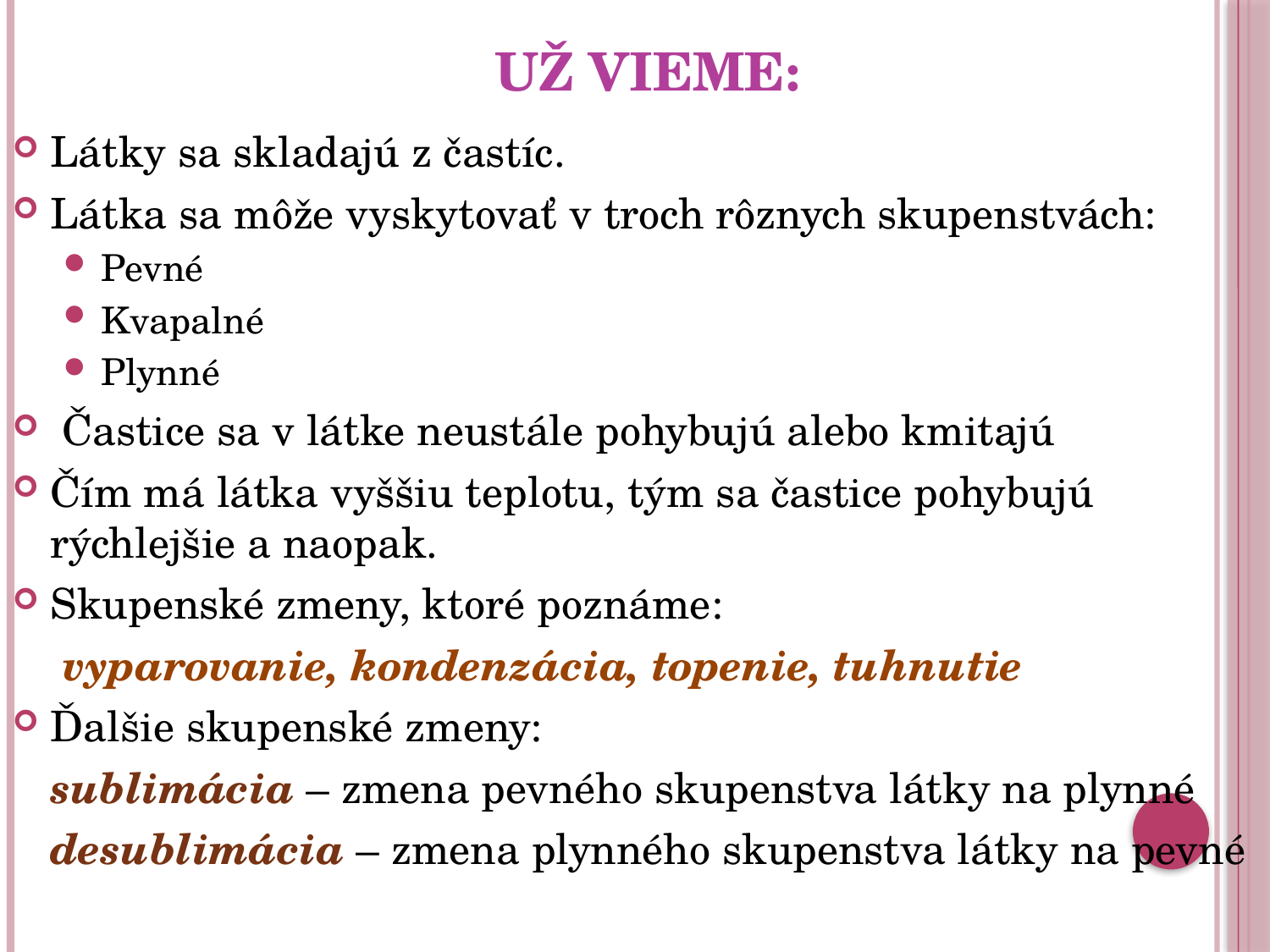

# Už vieme:
Látky sa skladajú z častíc.
Látka sa môže vyskytovať v troch rôznych skupenstvách:
Pevné
Kvapalné
Plynné
 Častice sa v látke neustále pohybujú alebo kmitajú
Čím má látka vyššiu teplotu, tým sa častice pohybujú rýchlejšie a naopak.
Skupenské zmeny, ktoré poznáme:
	 vyparovanie, kondenzácia, topenie, tuhnutie
Ďalšie skupenské zmeny:
	sublimácia – zmena pevného skupenstva látky na plynné
	desublimácia – zmena plynného skupenstva látky na pevné